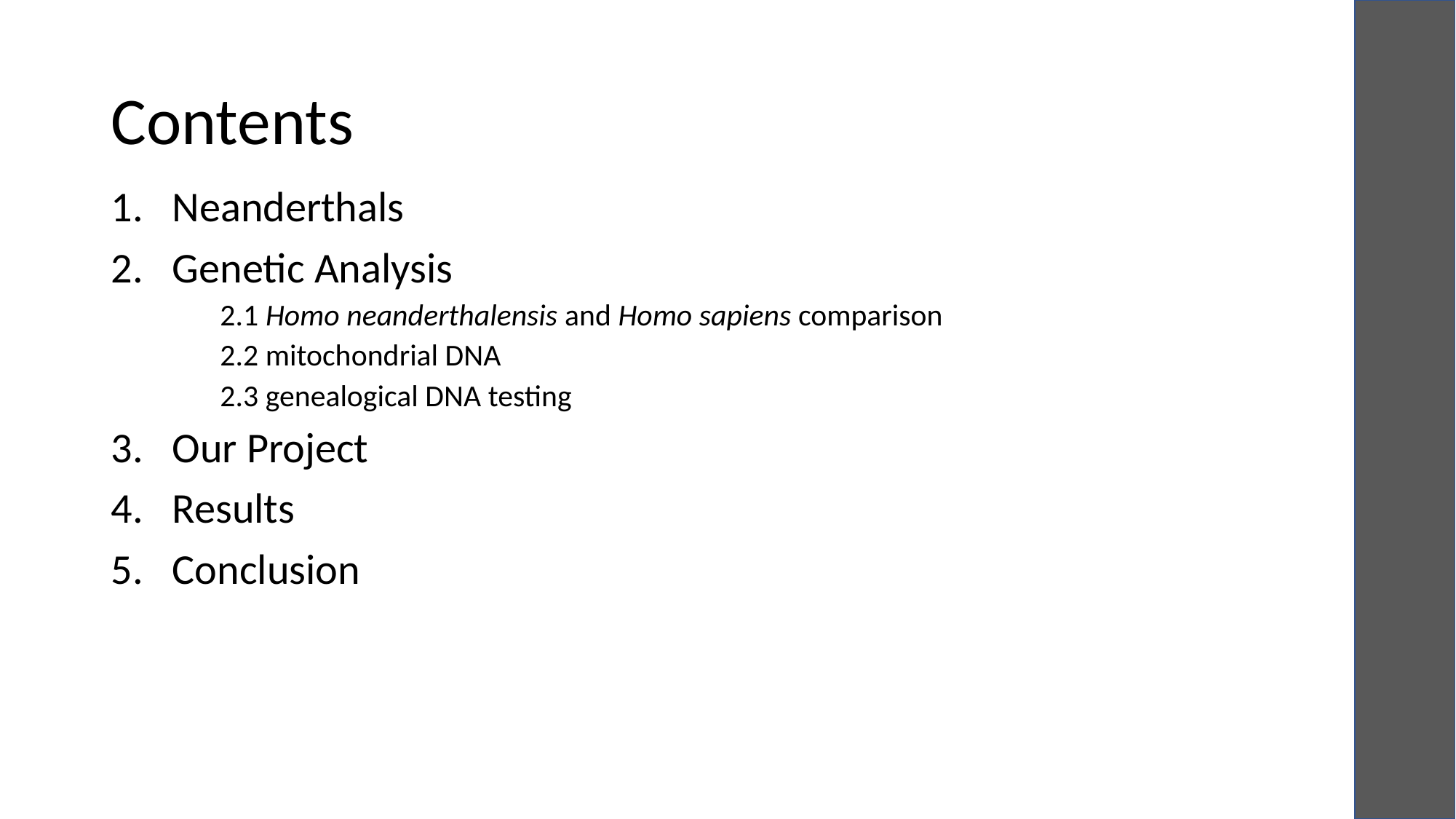

# Contents
Neanderthals
Genetic Analysis
2.1 Homo neanderthalensis and Homo sapiens comparison
2.2 mitochondrial DNA
2.3 genealogical DNA testing

Our Project
Results
Conclusion